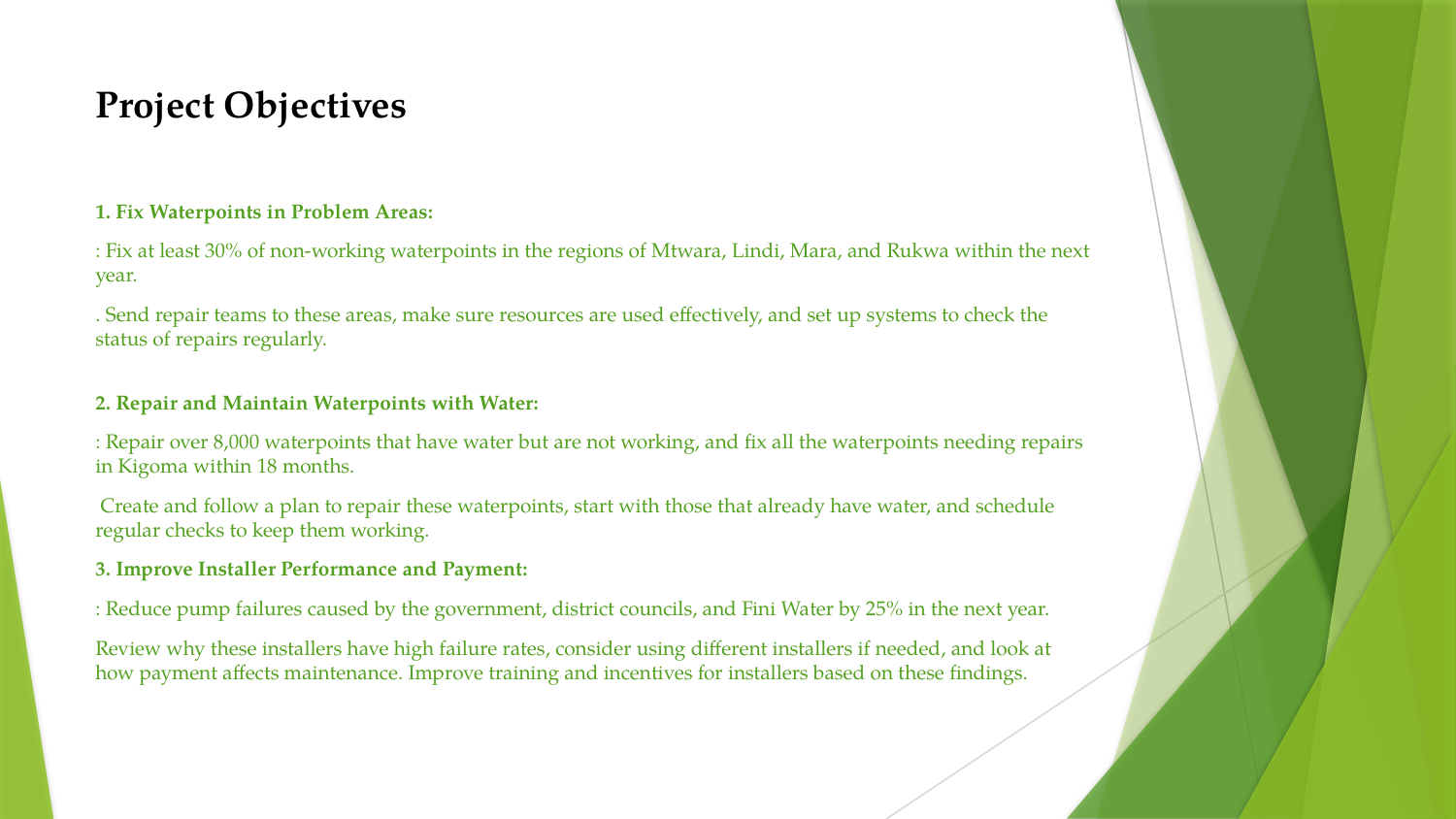

# Project Objectives
1. Fix Waterpoints in Problem Areas:
: Fix at least 30% of non-working waterpoints in the regions of Mtwara, Lindi, Mara, and Rukwa within the next year.
. Send repair teams to these areas, make sure resources are used effectively, and set up systems to check the status of repairs regularly.
2. Repair and Maintain Waterpoints with Water:
: Repair over 8,000 waterpoints that have water but are not working, and fix all the waterpoints needing repairs in Kigoma within 18 months.
 Create and follow a plan to repair these waterpoints, start with those that already have water, and schedule regular checks to keep them working.
3. Improve Installer Performance and Payment:
: Reduce pump failures caused by the government, district councils, and Fini Water by 25% in the next year.
Review why these installers have high failure rates, consider using different installers if needed, and look at how payment affects maintenance. Improve training and incentives for installers based on these findings.